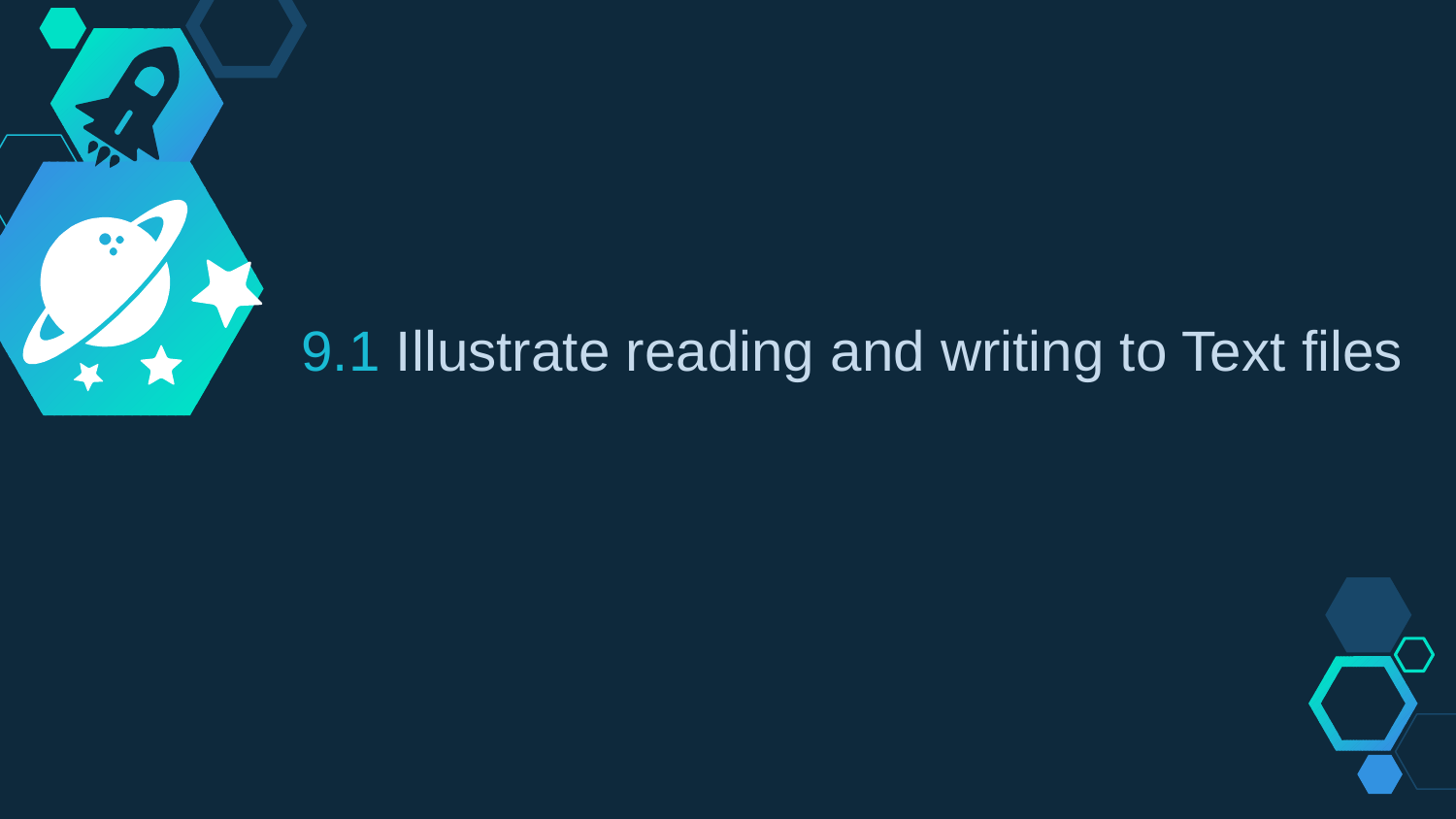

9.1 Illustrate reading and writing to Text files